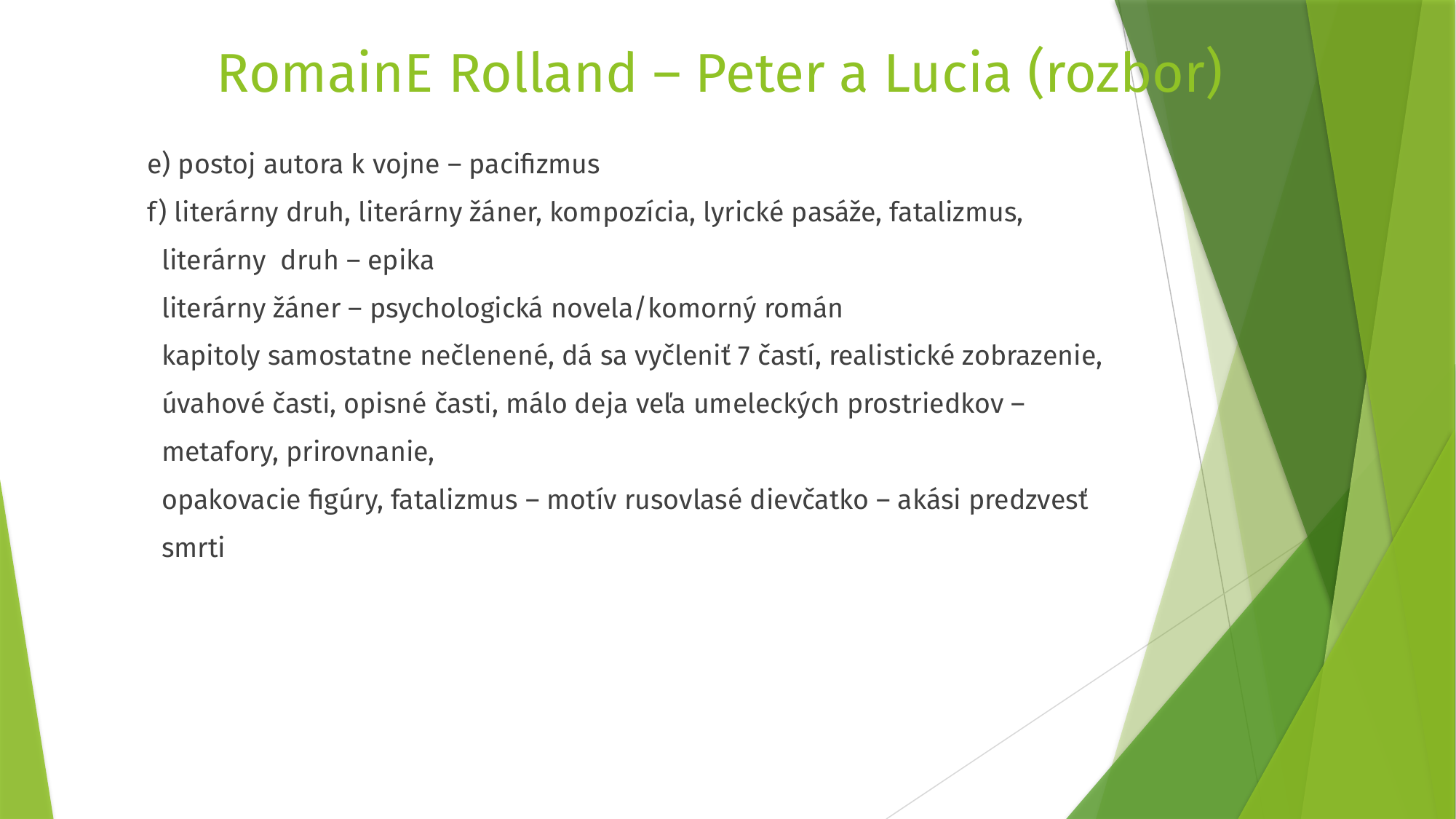

# RomainE Rolland – Peter a Lucia (rozbor)
e) postoj autora k vojne – pacifizmus
f) literárny druh, literárny žáner, kompozícia, lyrické pasáže, fatalizmus,
  literárny  druh – epika
  literárny žáner – psychologická novela/komorný román
  kapitoly samostatne nečlenené, dá sa vyčleniť 7 častí, realistické zobrazenie,
  úvahové časti, opisné časti, málo deja veľa umeleckých prostriedkov –
  metafory, prirovnanie,
  opakovacie figúry, fatalizmus – motív rusovlasé dievčatko – akási predzvesť
  smrti